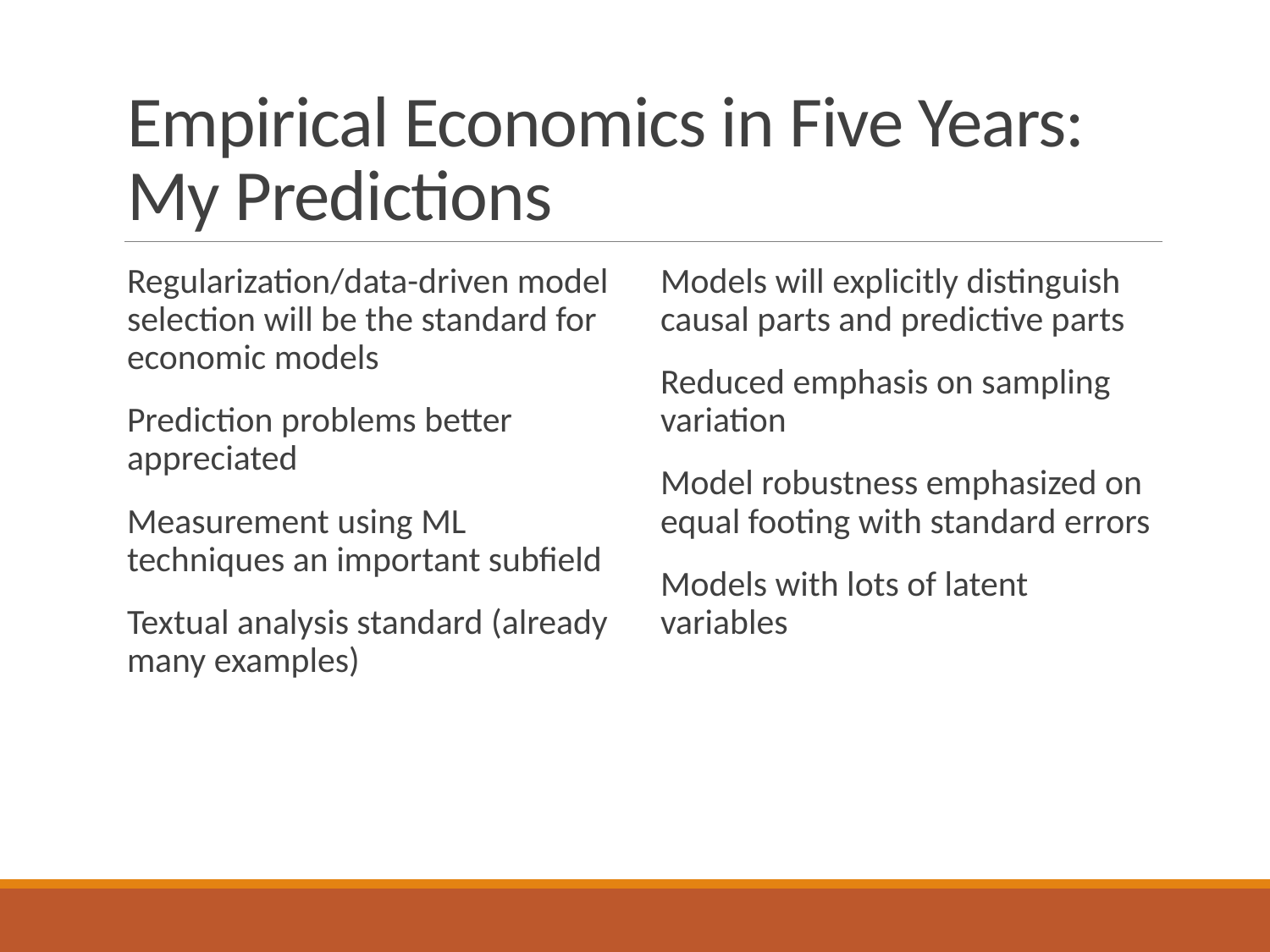

# Empirical Economics in Five Years: My Predictions
Regularization/data-driven model selection will be the standard for economic models
Prediction problems better appreciated
Measurement using ML techniques an important subfield
Textual analysis standard (already many examples)
Models will explicitly distinguish causal parts and predictive parts
Reduced emphasis on sampling variation
Model robustness emphasized on equal footing with standard errors
Models with lots of latent variables